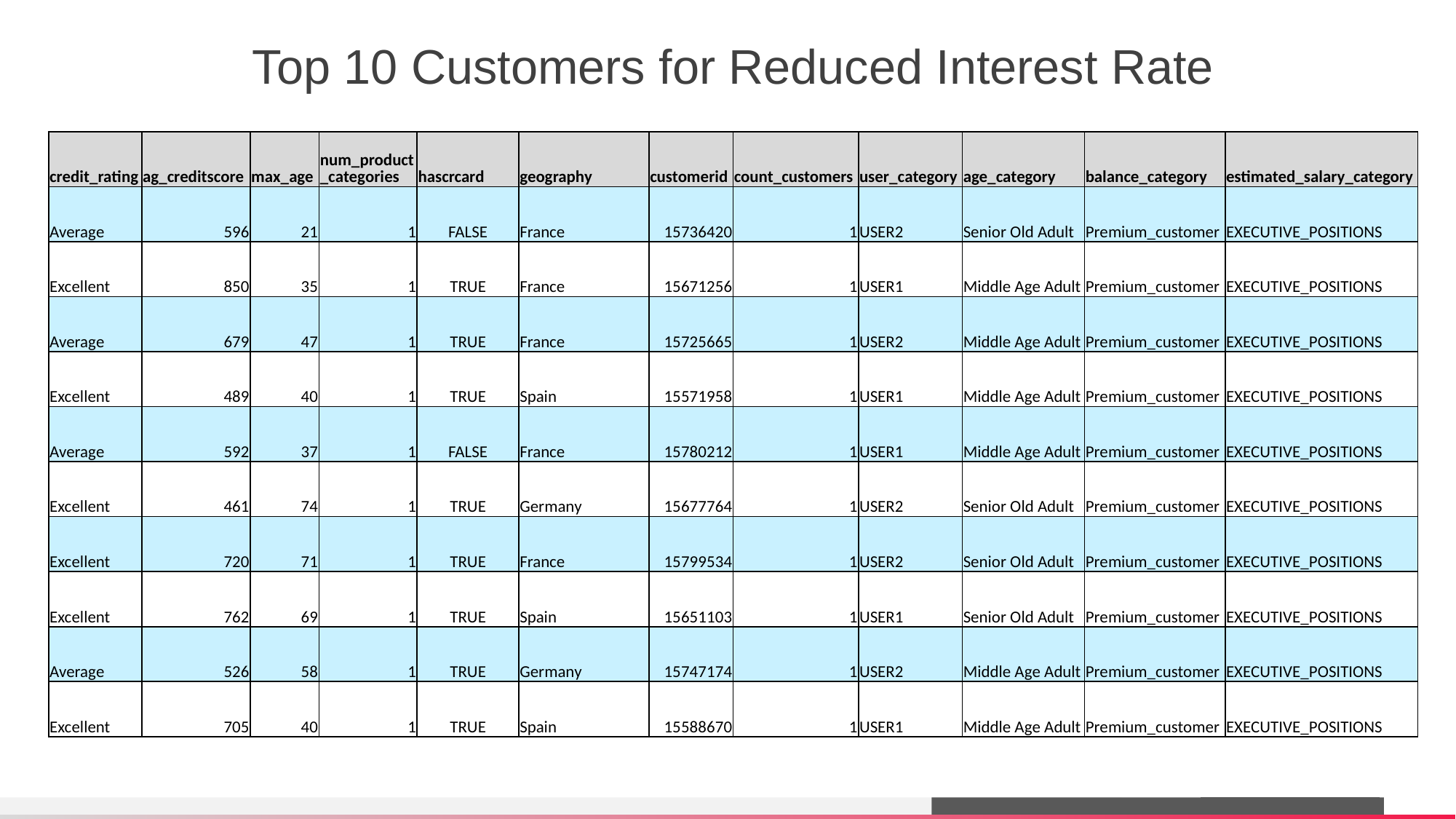

# Top 10 Customers for Reduced Interest Rate
| credit\_rating | ag\_creditscore | max\_age | num\_product\_categories | hascrcard | geography | customerid | count\_customers | user\_category | age\_category | balance\_category | estimated\_salary\_category |
| --- | --- | --- | --- | --- | --- | --- | --- | --- | --- | --- | --- |
| Average | 596 | 21 | 1 | FALSE | France | 15736420 | 1 | USER2 | Senior Old Adult | Premium\_customer | EXECUTIVE\_POSITIONS |
| Excellent | 850 | 35 | 1 | TRUE | France | 15671256 | 1 | USER1 | Middle Age Adult | Premium\_customer | EXECUTIVE\_POSITIONS |
| Average | 679 | 47 | 1 | TRUE | France | 15725665 | 1 | USER2 | Middle Age Adult | Premium\_customer | EXECUTIVE\_POSITIONS |
| Excellent | 489 | 40 | 1 | TRUE | Spain | 15571958 | 1 | USER1 | Middle Age Adult | Premium\_customer | EXECUTIVE\_POSITIONS |
| Average | 592 | 37 | 1 | FALSE | France | 15780212 | 1 | USER1 | Middle Age Adult | Premium\_customer | EXECUTIVE\_POSITIONS |
| Excellent | 461 | 74 | 1 | TRUE | Germany | 15677764 | 1 | USER2 | Senior Old Adult | Premium\_customer | EXECUTIVE\_POSITIONS |
| Excellent | 720 | 71 | 1 | TRUE | France | 15799534 | 1 | USER2 | Senior Old Adult | Premium\_customer | EXECUTIVE\_POSITIONS |
| Excellent | 762 | 69 | 1 | TRUE | Spain | 15651103 | 1 | USER1 | Senior Old Adult | Premium\_customer | EXECUTIVE\_POSITIONS |
| Average | 526 | 58 | 1 | TRUE | Germany | 15747174 | 1 | USER2 | Middle Age Adult | Premium\_customer | EXECUTIVE\_POSITIONS |
| Excellent | 705 | 40 | 1 | TRUE | Spain | 15588670 | 1 | USER1 | Middle Age Adult | Premium\_customer | EXECUTIVE\_POSITIONS |